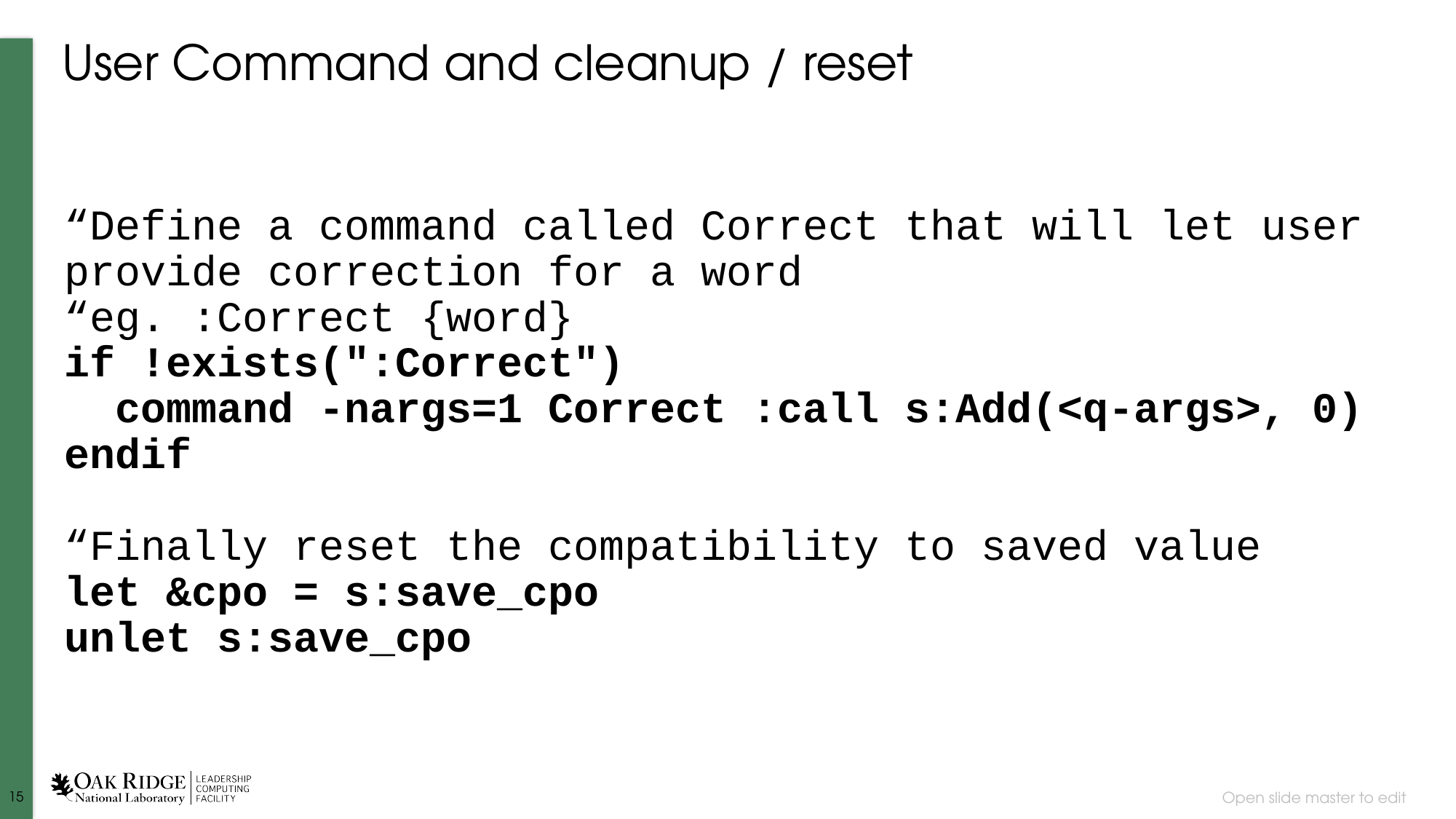

# User Command and cleanup / reset
“Define a command called Correct that will let user provide correction for a word
“eg. :Correct {word}
if !exists(":Correct")
  command -nargs=1 Correct :call s:Add(<q-args>, 0)
endif
“Finally reset the compatibility to saved value
let &cpo = s:save_cpo
unlet s:save_cpo